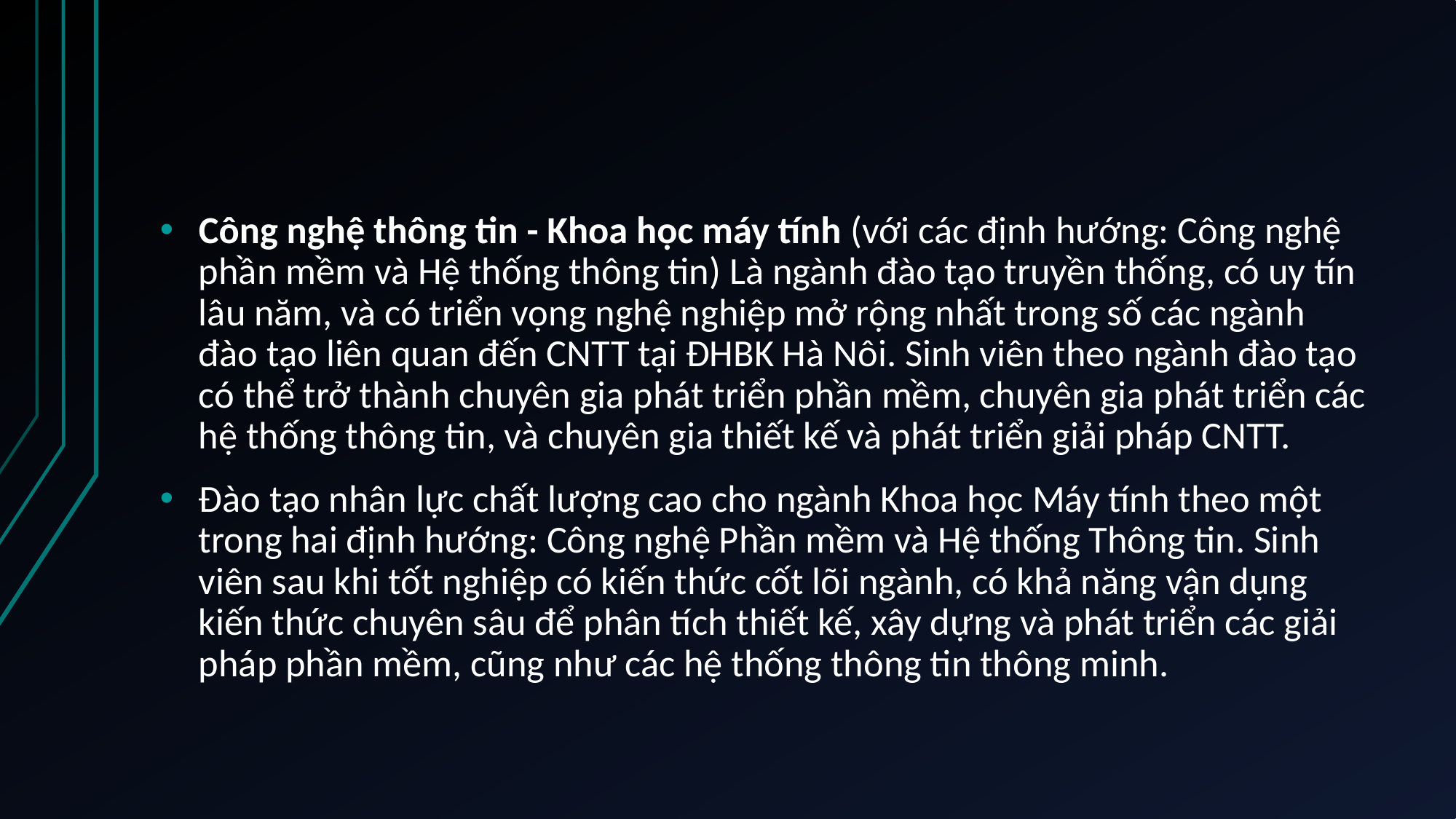

#
Công nghệ thông tin - Khoa học máy tính (với các định hướng: Công nghệ phần mềm và Hệ thống thông tin) Là ngành đào tạo truyền thống, có uy tín lâu năm, và có triển vọng nghệ nghiệp mở rộng nhất trong số các ngành đào tạo liên quan đến CNTT tại ĐHBK Hà Nôi. Sinh viên theo ngành đào tạo có thể trở thành chuyên gia phát triển phần mềm, chuyên gia phát triển các hệ thống thông tin, và chuyên gia thiết kế và phát triển giải pháp CNTT.
Đào tạo nhân lực chất lượng cao cho ngành Khoa học Máy tính theo một trong hai định hướng: Công nghệ Phần mềm và Hệ thống Thông tin. Sinh viên sau khi tốt nghiệp có kiến thức cốt lõi ngành, có khả năng vận dụng kiến thức chuyên sâu để phân tích thiết kế, xây dựng và phát triển các giải pháp phần mềm, cũng như các hệ thống thông tin thông minh.